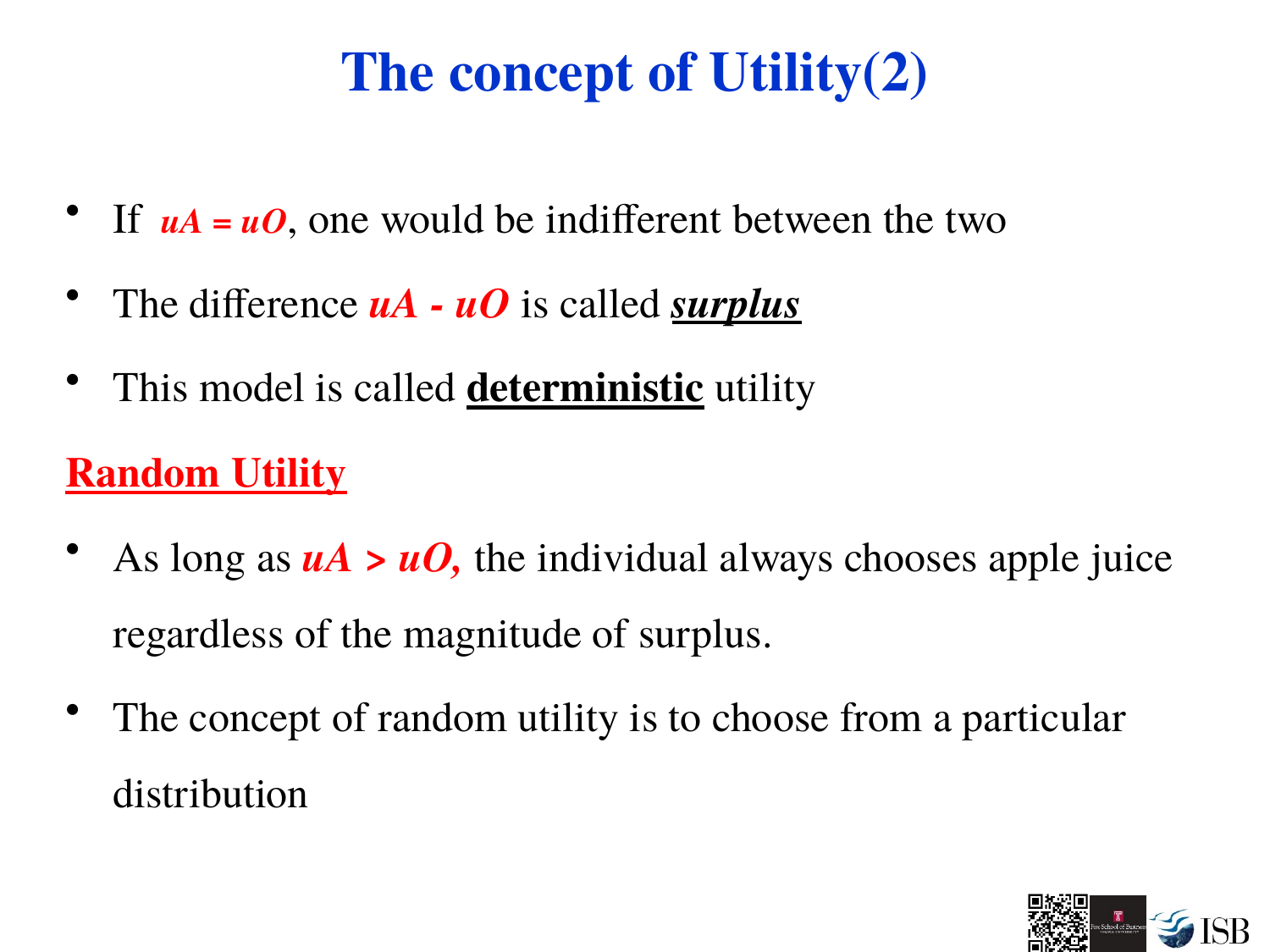

# The concept of Utility(2)
If  uA = uO, one would be indifferent between the two
The difference uA - uO is called surplus
This model is called deterministic utility
Random Utility
As long as uA > uO, the individual always chooses apple juice regardless of the magnitude of surplus.
The concept of random utility is to choose from a particular distribution